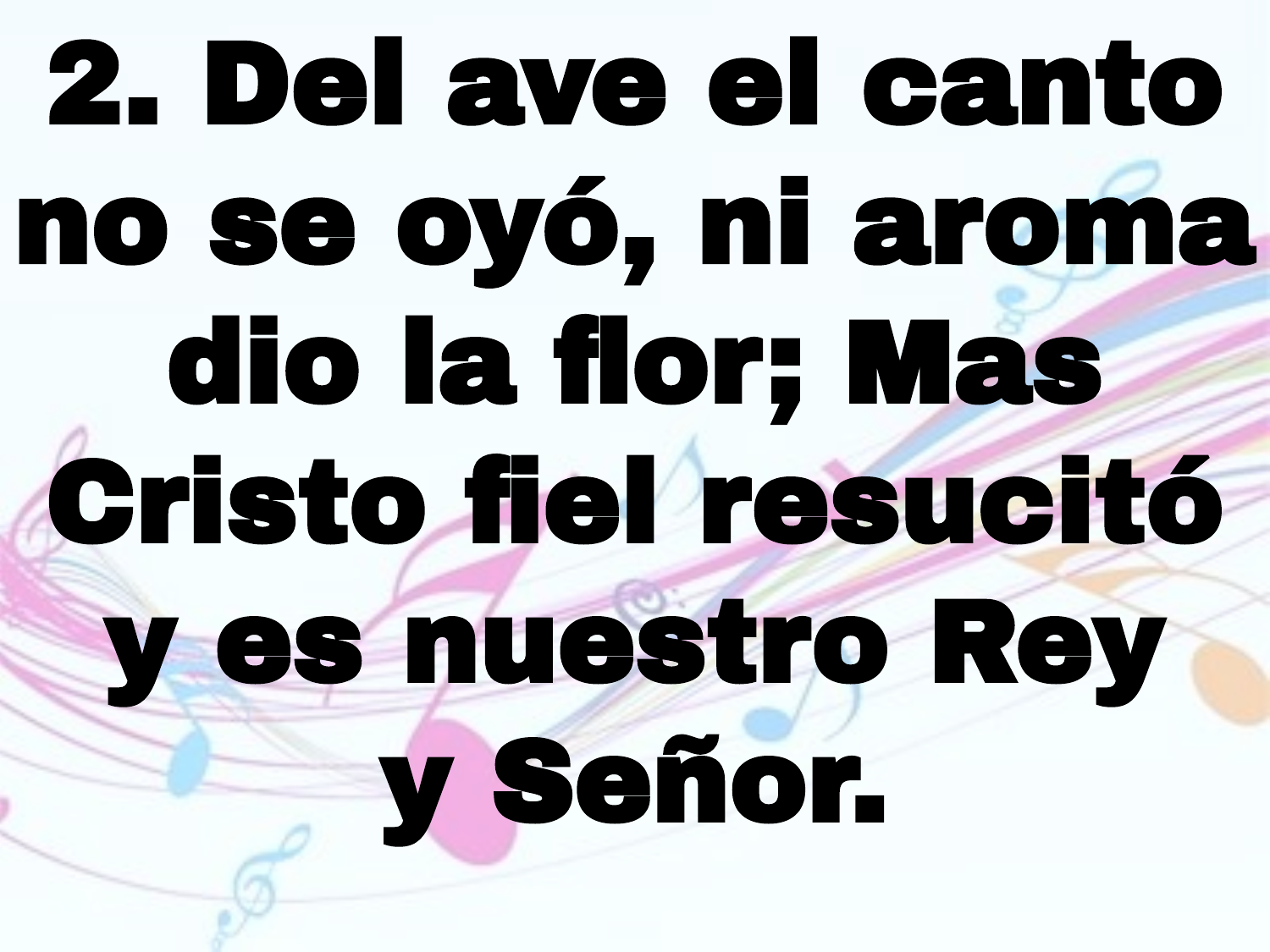

2. Del ave el canto no se oyó, ni aroma
dio la flor; Mas Cristo fiel resucitó y es nuestro Rey
y Señor.